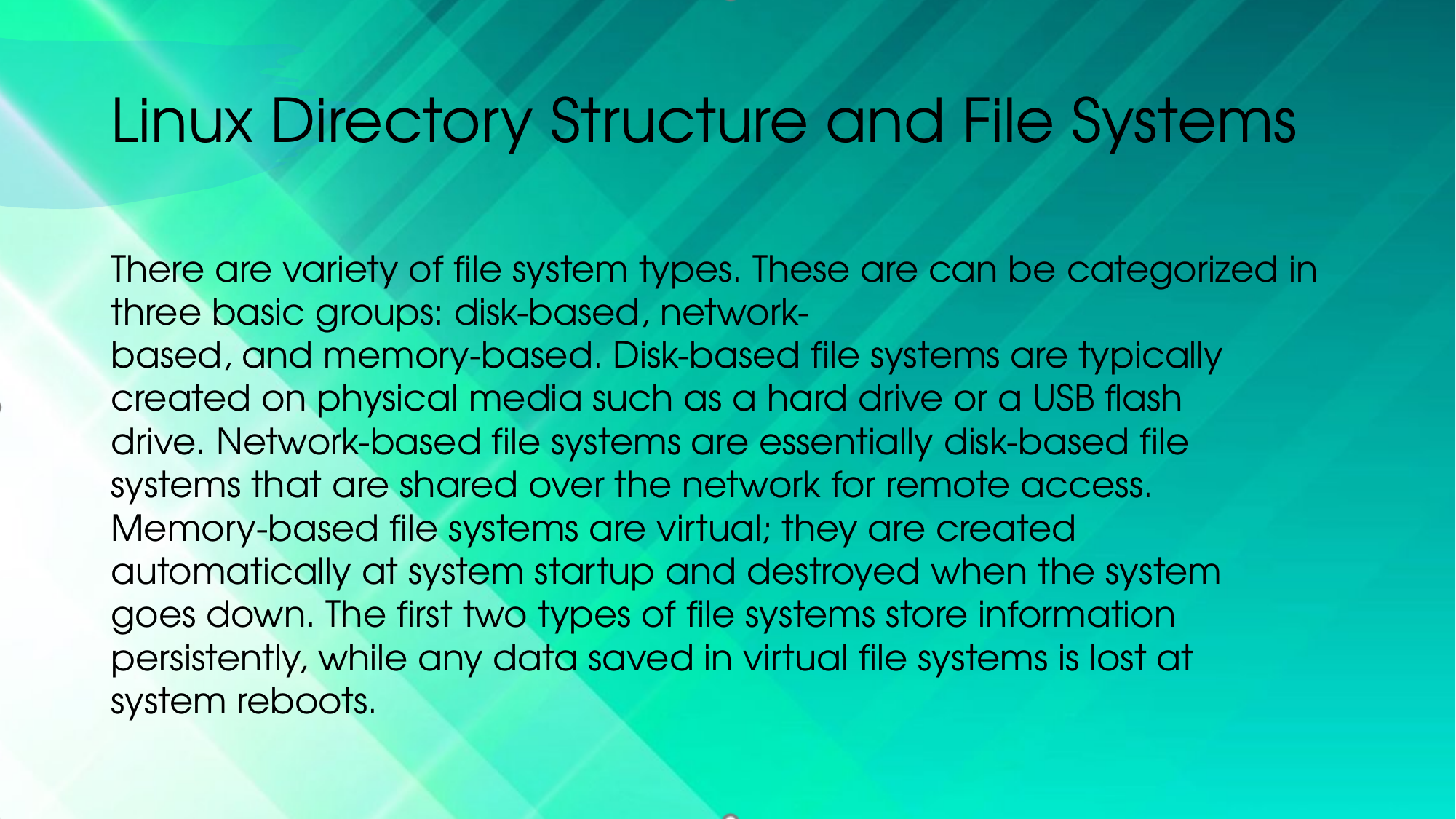

# Linux Directory Structure and File Systems
There are variety of file system types. These are can be categorized in three basic groups: disk-based, network-
based, and memory-based. Disk-based file systems are typically
created on physical media such as a hard drive or a USB flash
drive. Network-based file systems are essentially disk-based file
systems that are shared over the network for remote access.
Memory-based file systems are virtual; they are created
automatically at system startup and destroyed when the system
goes down. The first two types of file systems store information
persistently, while any data saved in virtual file systems is lost at
system reboots.